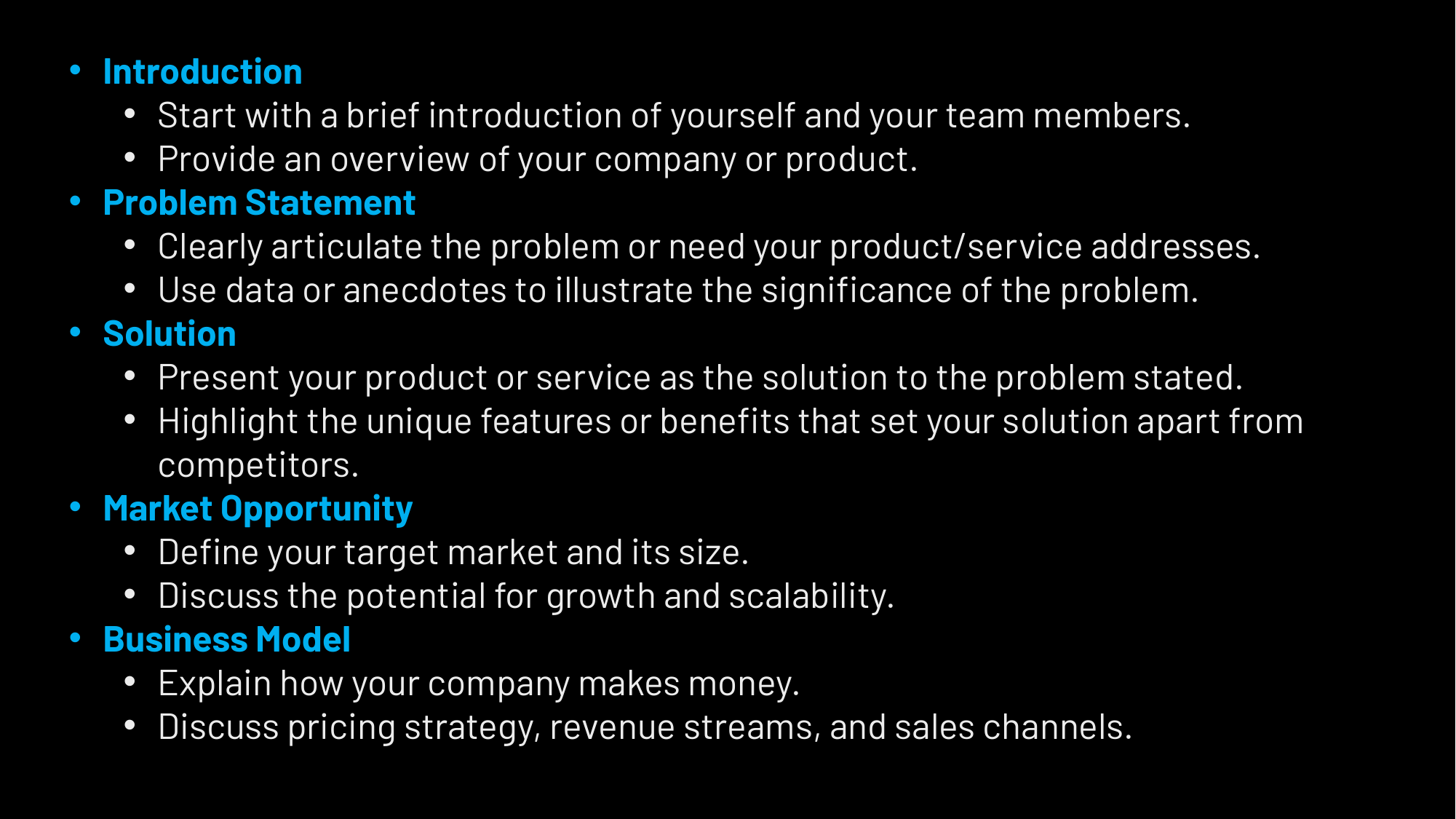

Introduction
Start with a brief introduction of yourself and your team members.
Provide an overview of your company or product.
Problem Statement
Clearly articulate the problem or need your product/service addresses.
Use data or anecdotes to illustrate the significance of the problem.
Solution
Present your product or service as the solution to the problem stated.
Highlight the unique features or benefits that set your solution apart from competitors.
Market Opportunity
Define your target market and its size.
Discuss the potential for growth and scalability.
Business Model
Explain how your company makes money.
Discuss pricing strategy, revenue streams, and sales channels.